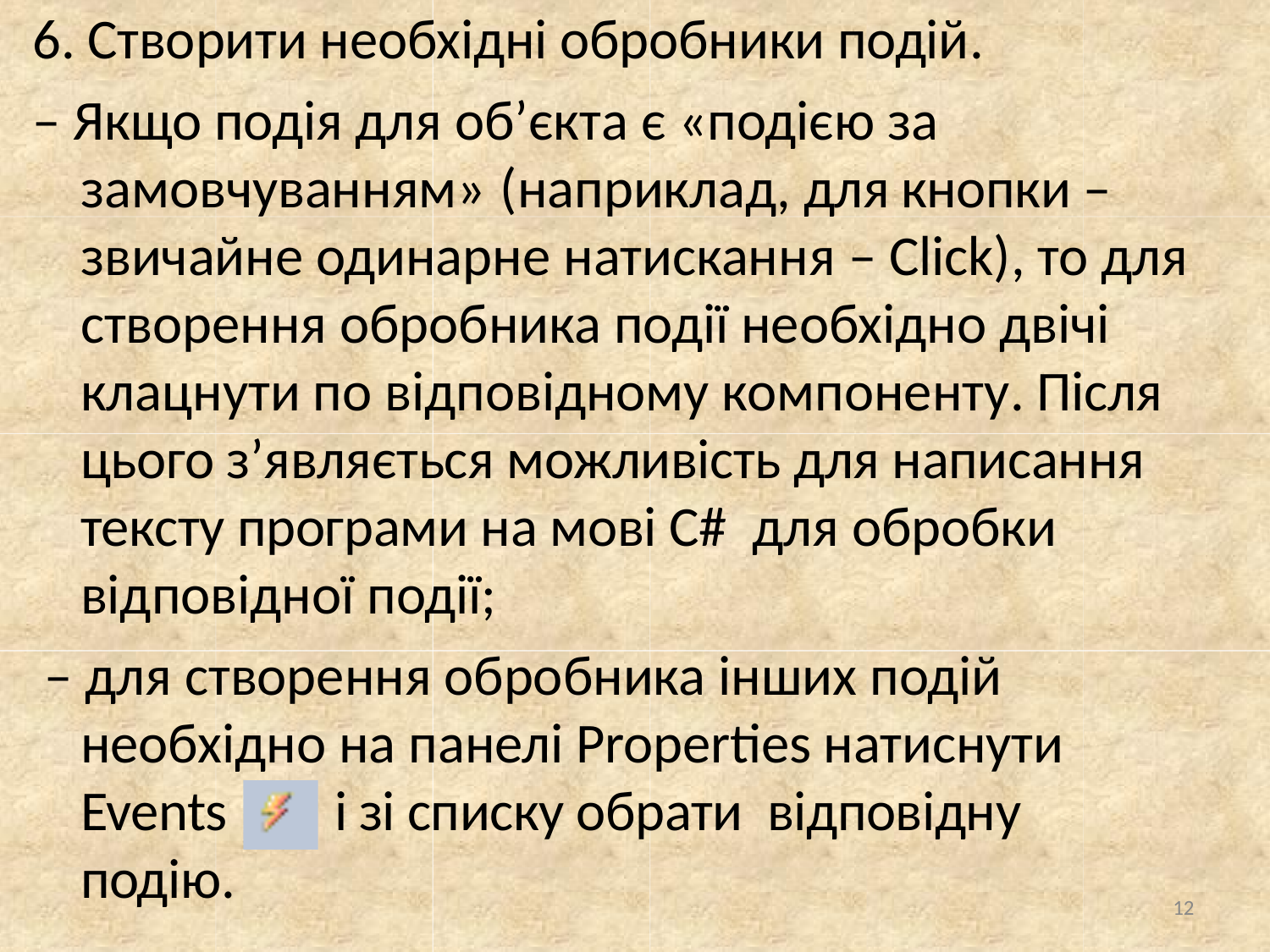

6. Створити необхідні обробники подій.
– Якщо подія для об’єкта є «подією за замовчуванням» (наприклад, для кнопки –  звичайне одинарне натискання – Click), то для створення обробника події необхідно двічі клацнути по відповідному компоненту. Після цього з’являється можливість для написання тексту програми на мові C#  для обробки відповідної події;
– для створення обробника інших подій необхідно на панелі Properties натиснути Events	і зі списку обрати  відповідну подію.

12